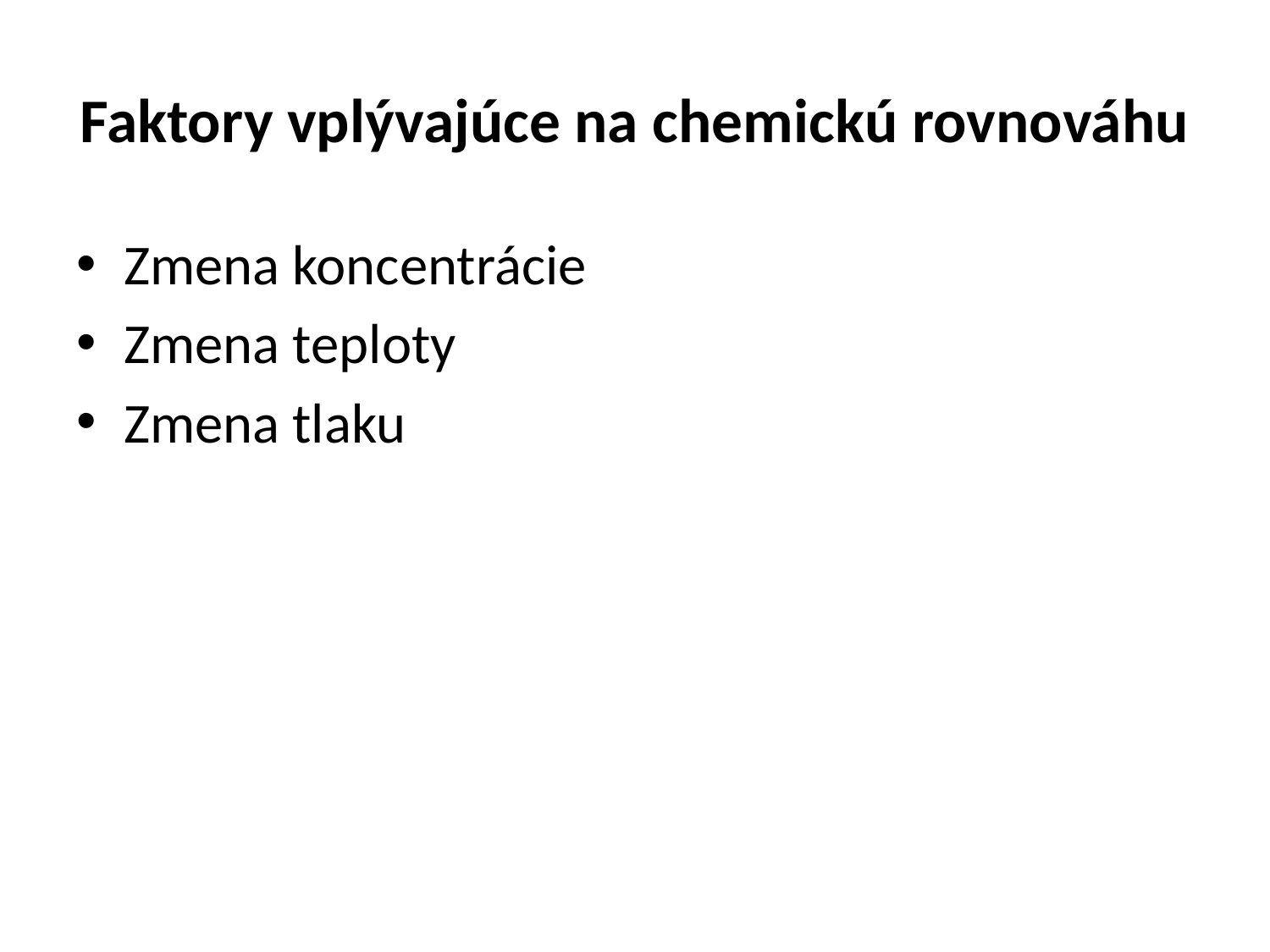

# Faktory vplývajúce na chemickú rovnováhu
Zmena koncentrácie
Zmena teploty
Zmena tlaku